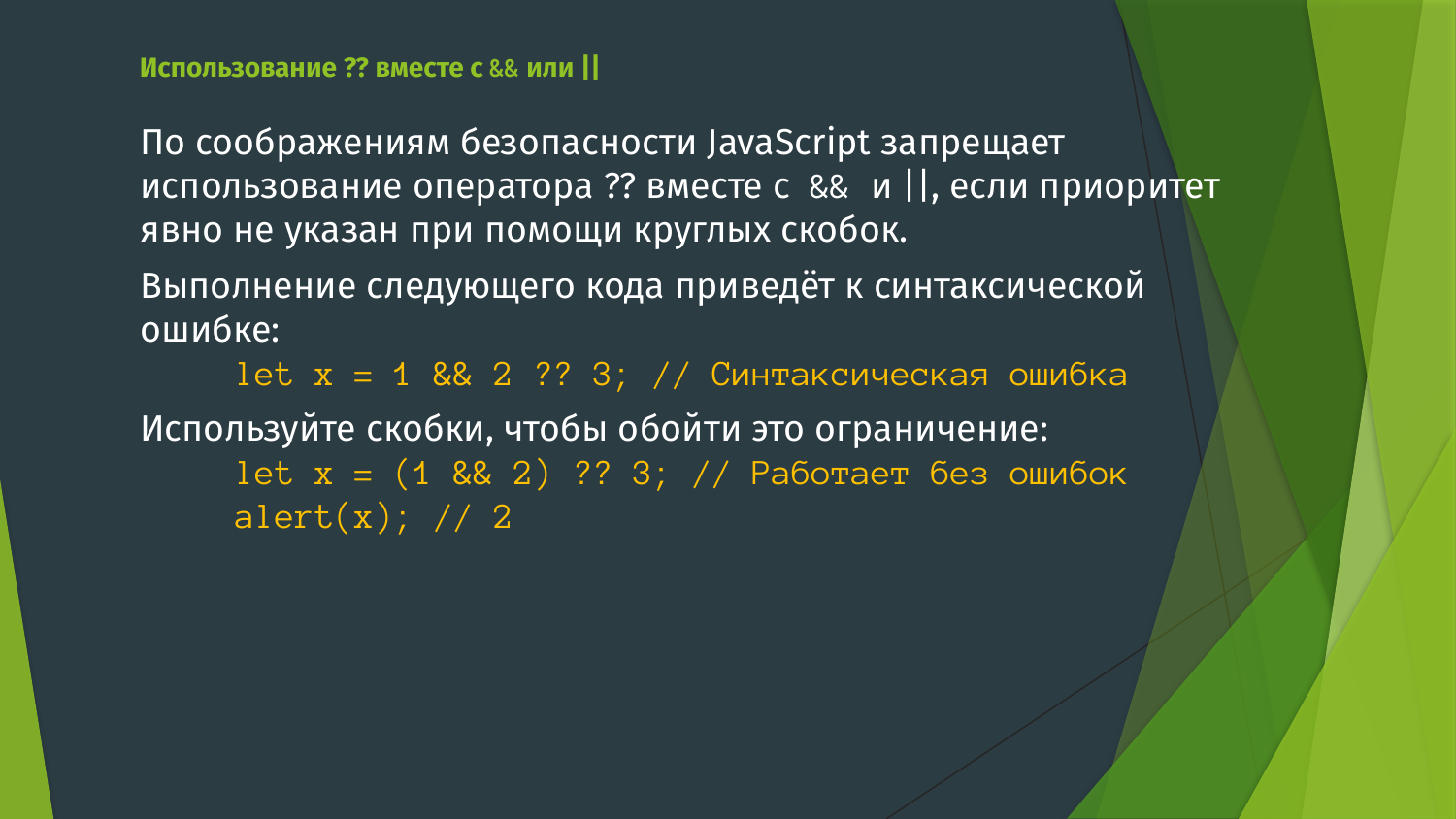

# Использование ?? вместе с && или ||
По соображениям безопасности JavaScript запрещает использование оператора ?? вместе с && и ||, если приоритет явно не указан при помощи круглых скобок.
Выполнение следующего кода приведёт к синтаксической ошибке:
let x = 1 && 2 ?? 3; // Синтаксическая ошибка
Используйте скобки, чтобы обойти это ограничение:
let x = (1 && 2) ?? 3; // Работает без ошибок
alert(x); // 2